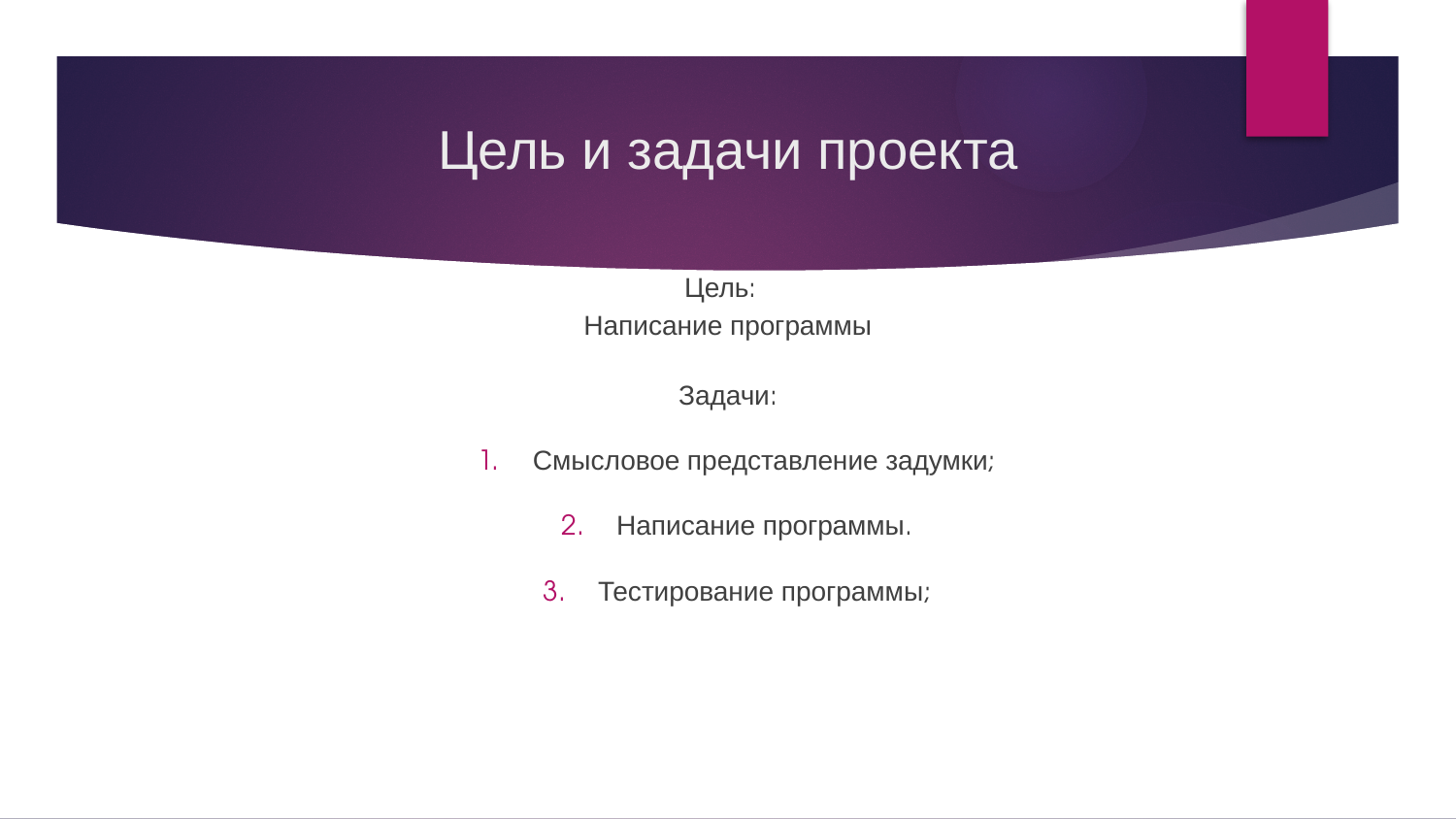

# Цель и задачи проекта
Цель:
Написание программы
Задачи:
Смысловое представление задумки;
Написание программы.

Тестирование программы;